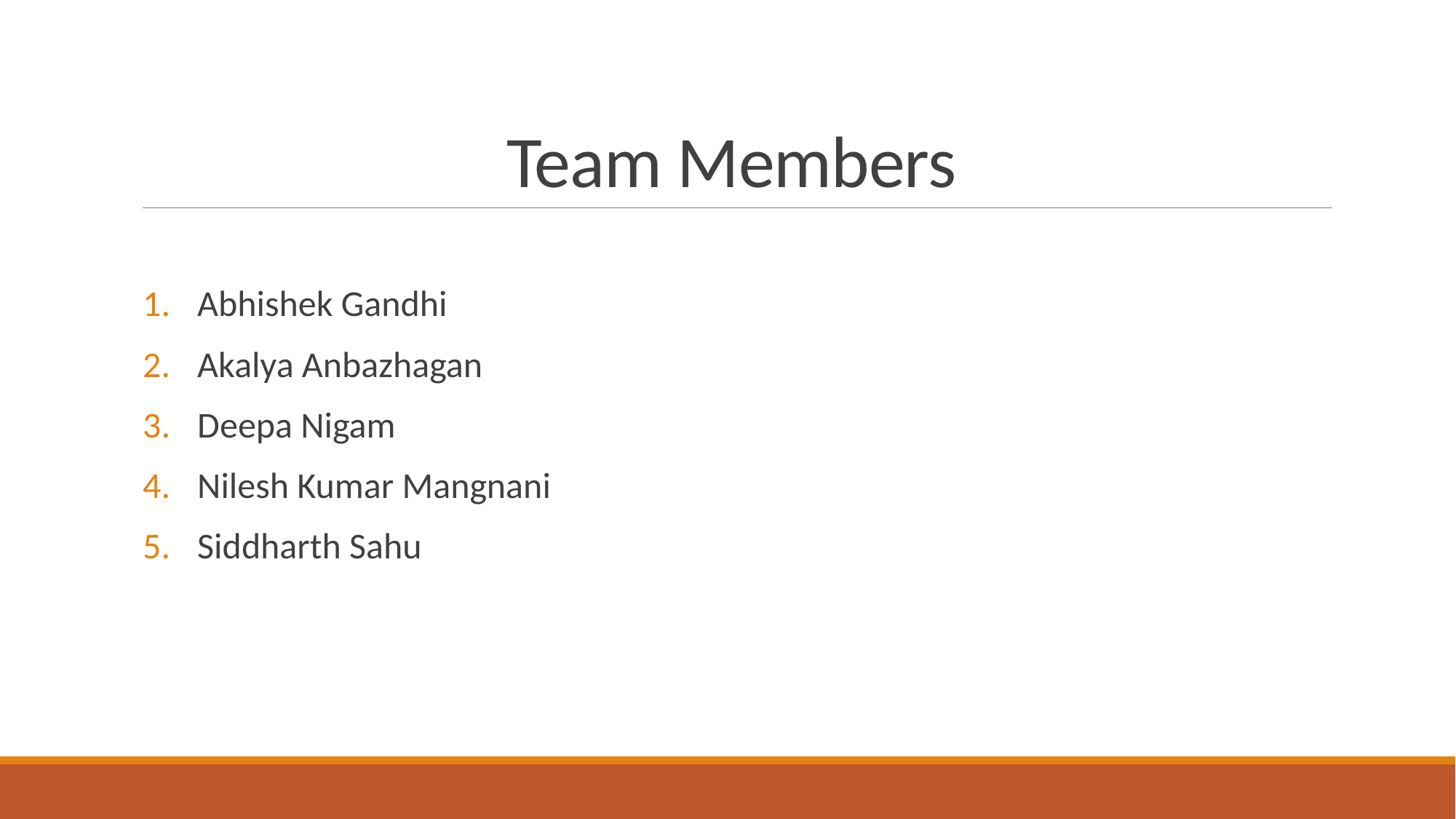

# Team Members
Abhishek Gandhi
Akalya Anbazhagan
Deepa Nigam
Nilesh Kumar Mangnani
Siddharth Sahu